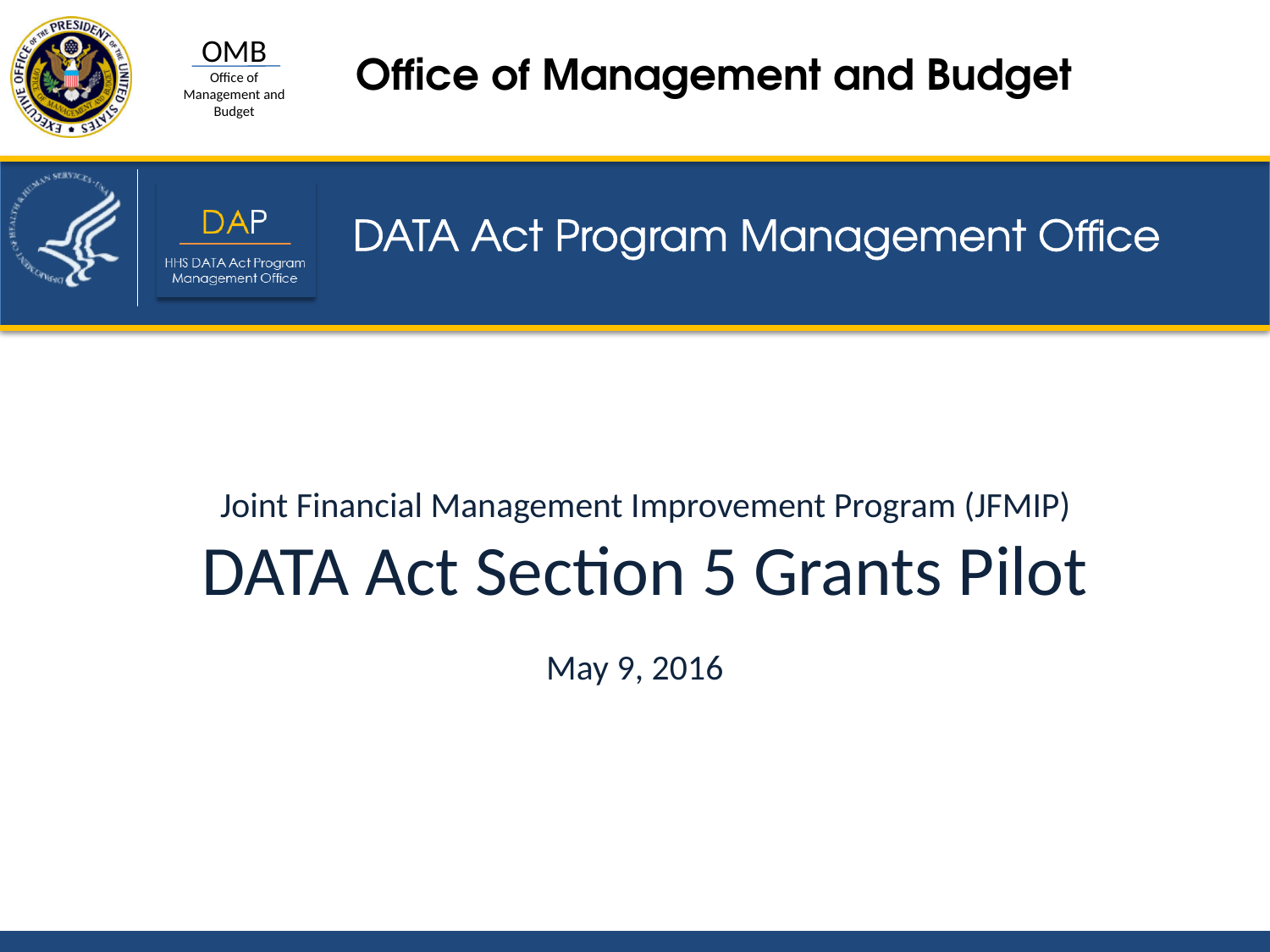

Joint Financial Management Improvement Program (JFMIP)
DATA Act Section 5 Grants Pilot
May 9, 2016